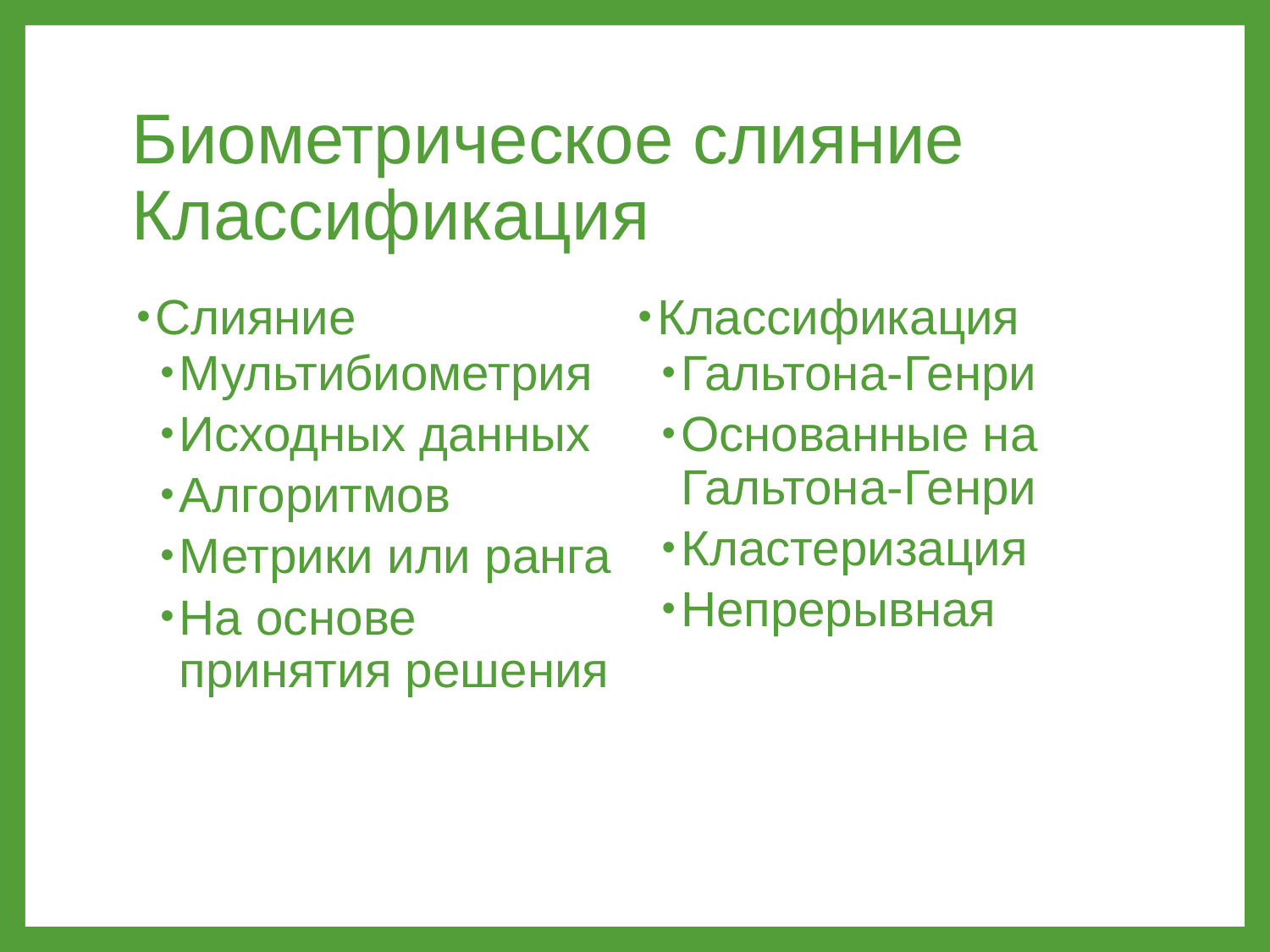

# Биометрическое слияние Классификация
Слияние
Мультибиометрия
Исходных данных
Алгоритмов
Метрики или ранга
На основе принятия решения

Классификация
Гальтона-Генри
Основанные на Гальтона-Генри
Кластеризация
Непрерывная